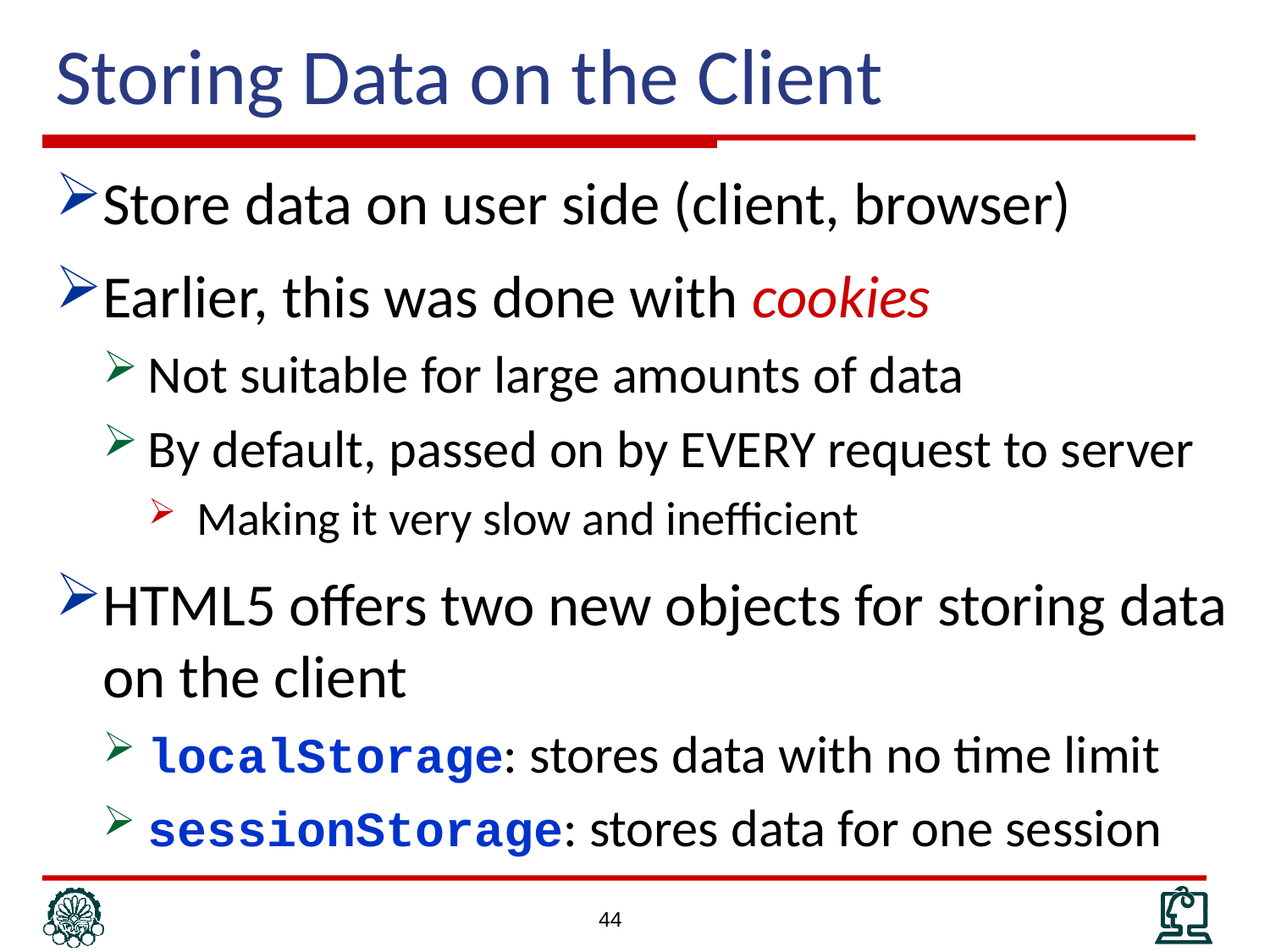

# Storing Data on the Client
Store data on user side (client, browser)
Earlier, this was done with cookies
Not suitable for large amounts of data
By default, passed on by EVERY request to server
Making it very slow and inefficient
HTML5 offers two new objects for storing data on the client
localStorage: stores data with no time limit
sessionStorage: stores data for one session
44